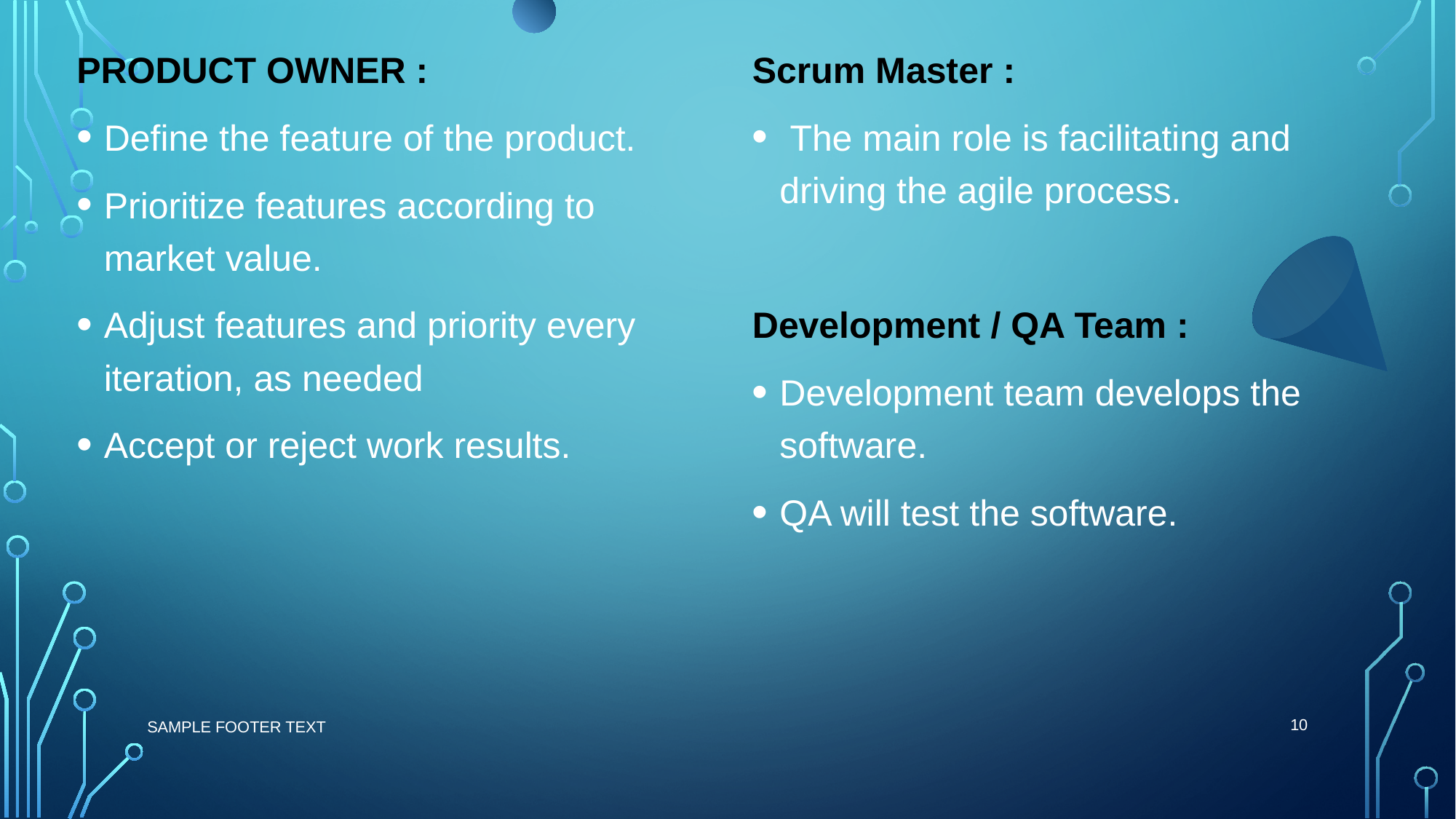

PRODUCT OWNER :
Define the feature of the product.
Prioritize features according to market value.
Adjust features and priority every iteration, as needed
Accept or reject work results.

Scrum Master :
 The main role is facilitating and driving the agile process.

Development / QA Team :
Development team develops the software.
QA will test the software.

10
Sample Footer Text